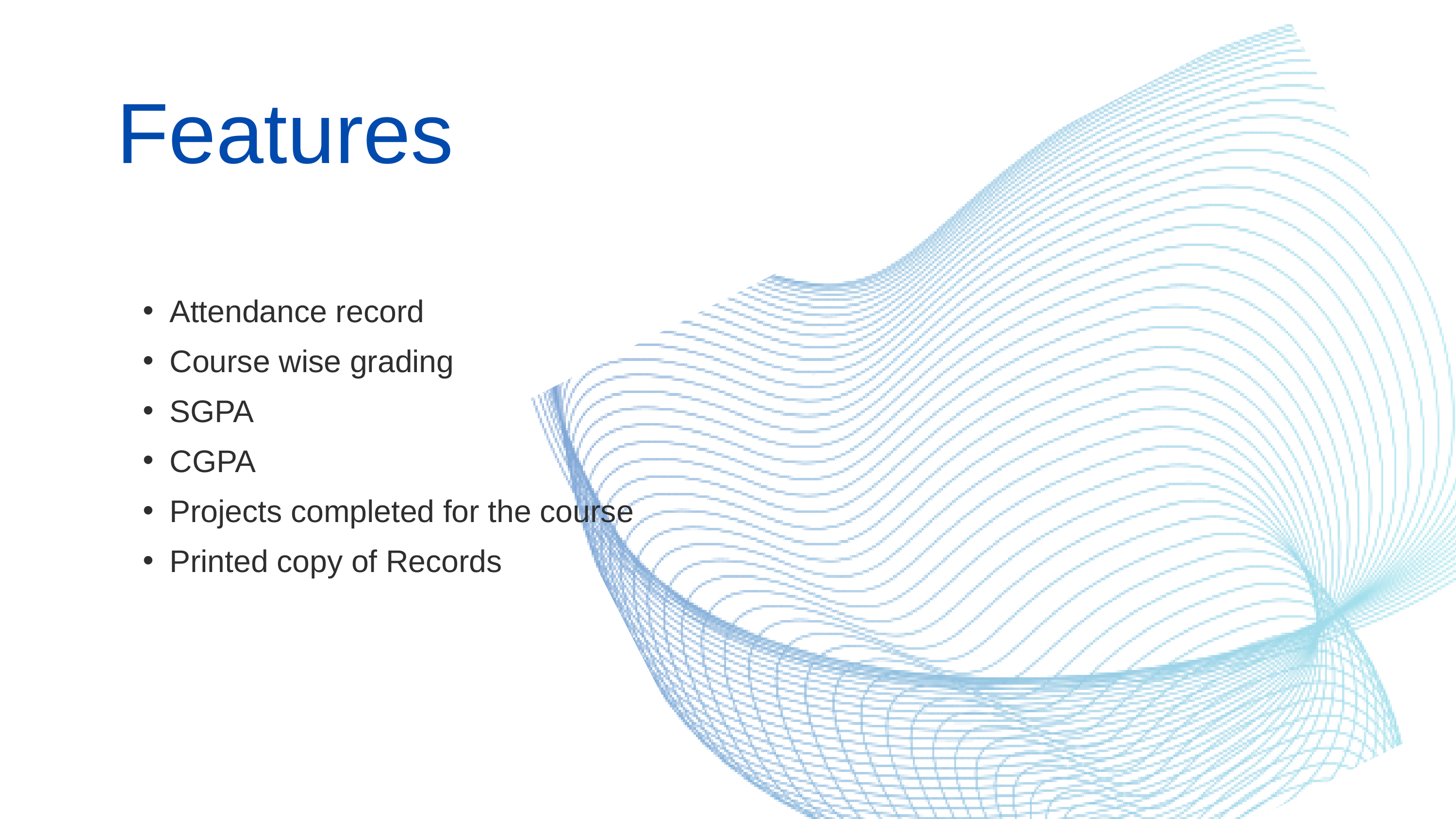

Features

Attendance record
Course wise grading
SGPA
CGPA
Projects completed for the course
Printed copy of Records